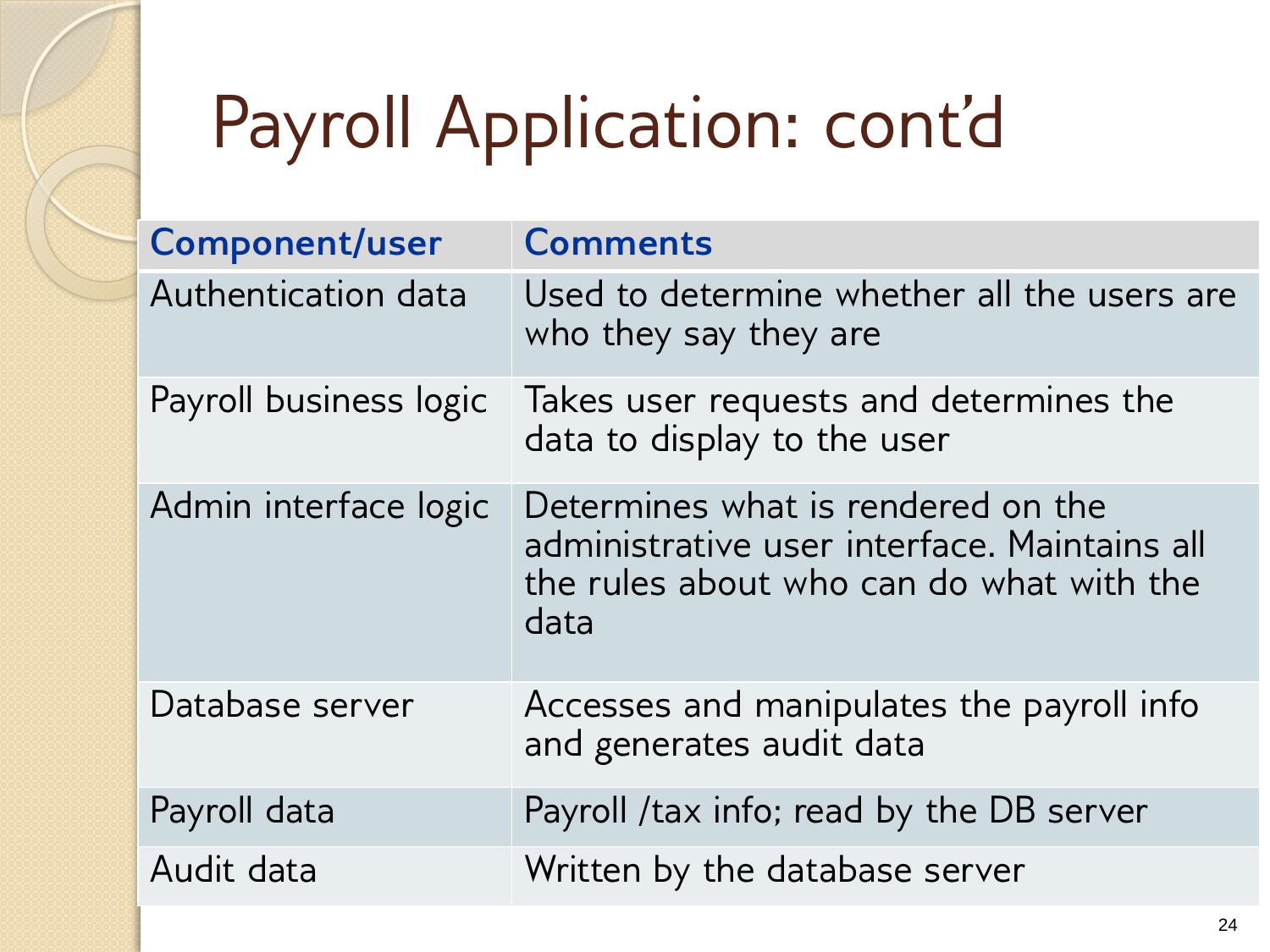

# Payroll Application: cont’d
| Component/user | Comments |
| --- | --- |
| Authentication data | Used to determine whether all the users are who they say they are |
| Payroll business logic | Takes user requests and determines the data to display to the user |
| Admin interface logic | Determines what is rendered on the administrative user interface. Maintains all the rules about who can do what with the data |
| Database server | Accesses and manipulates the payroll info and generates audit data |
| Payroll data | Payroll /tax info; read by the DB server |
| Audit data | Written by the database server |
24